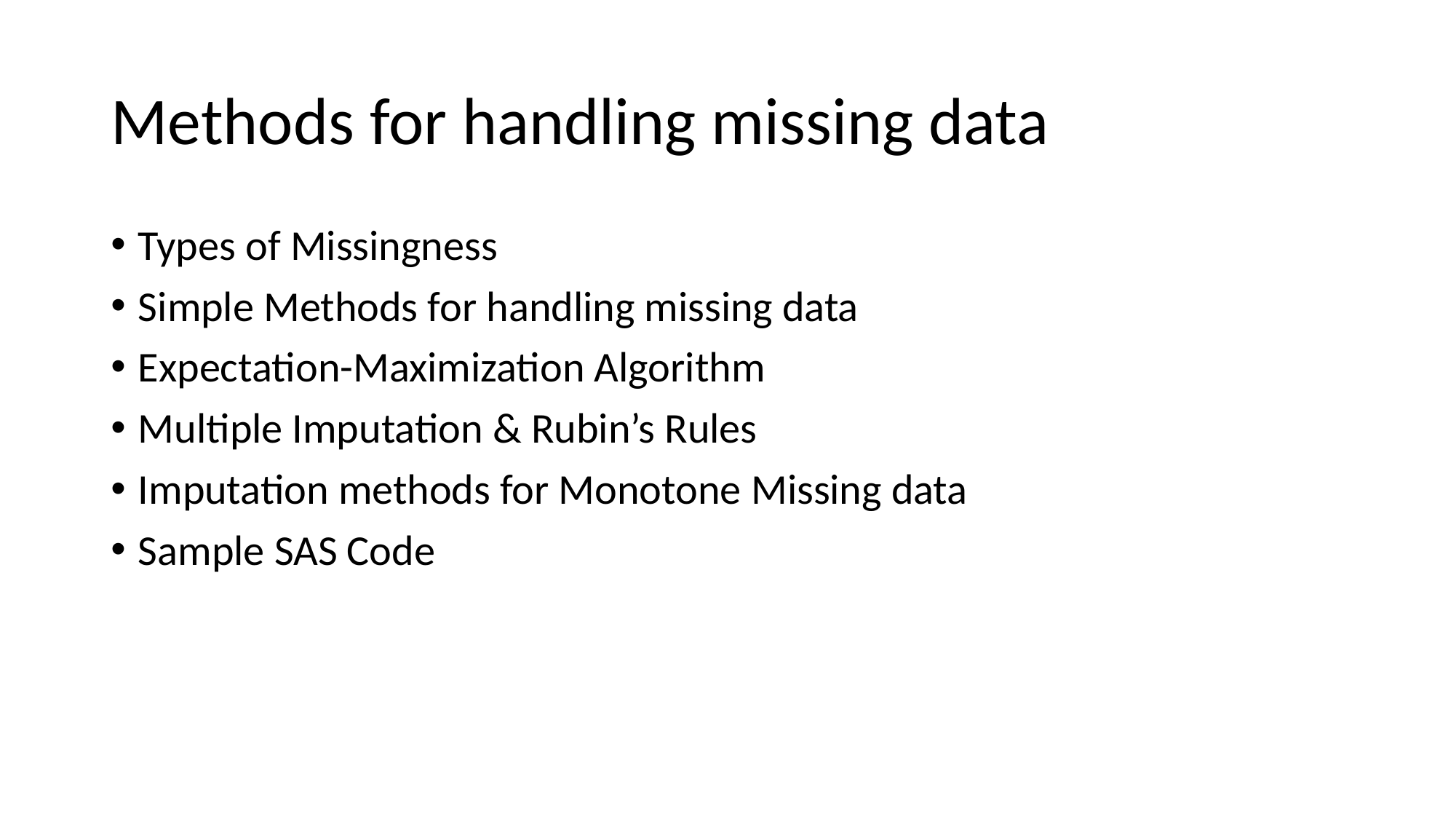

# Methods for handling missing data
Types of Missingness
Simple Methods for handling missing data
Expectation-Maximization Algorithm
Multiple Imputation & Rubin’s Rules
Imputation methods for Monotone Missing data
Sample SAS Code